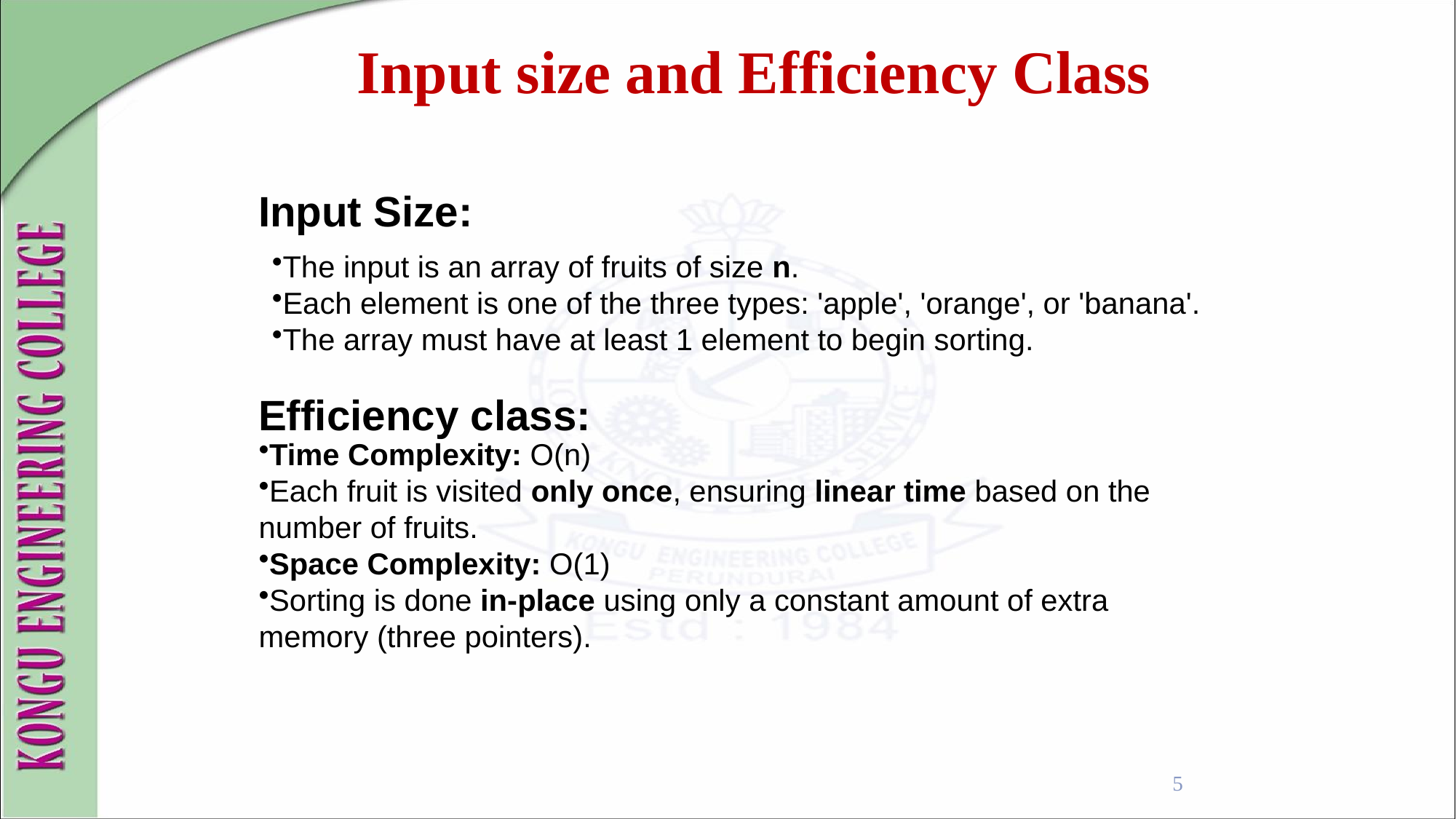

Input size and Efficiency Class
Input Size:

Efficiency class:

The input is an array of fruits of size n.
Each element is one of the three types: 'apple', 'orange', or 'banana'.
The array must have at least 1 element to begin sorting.
Time Complexity: O(n)
Each fruit is visited only once, ensuring linear time based on the number of fruits.
Space Complexity: O(1)
Sorting is done in-place using only a constant amount of extra memory (three pointers).

5